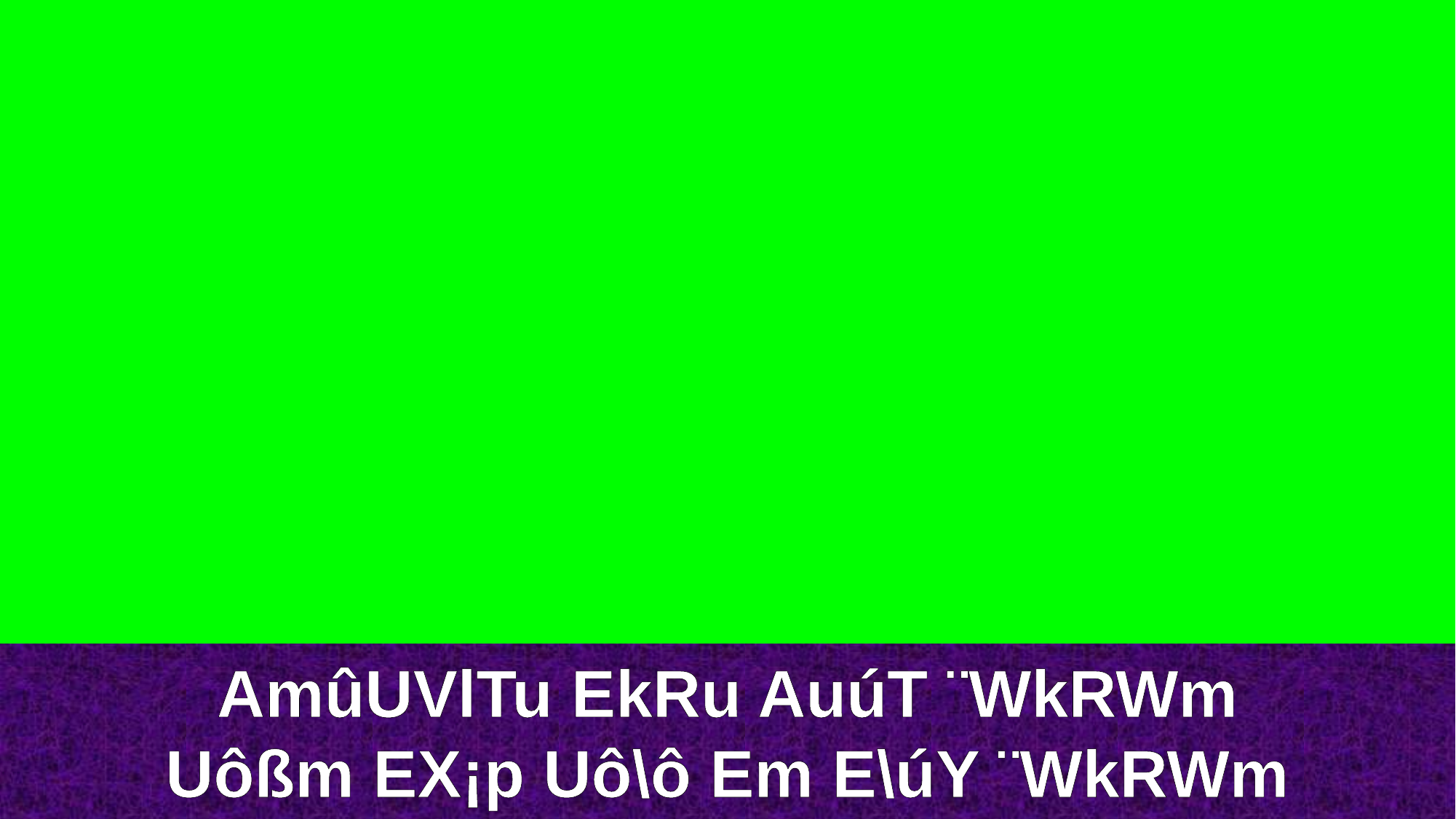

AmûUVlTu EkRu AuúT ¨WkRWm
Uôßm EX¡p Uô\ô Em E\úY ¨WkRWm